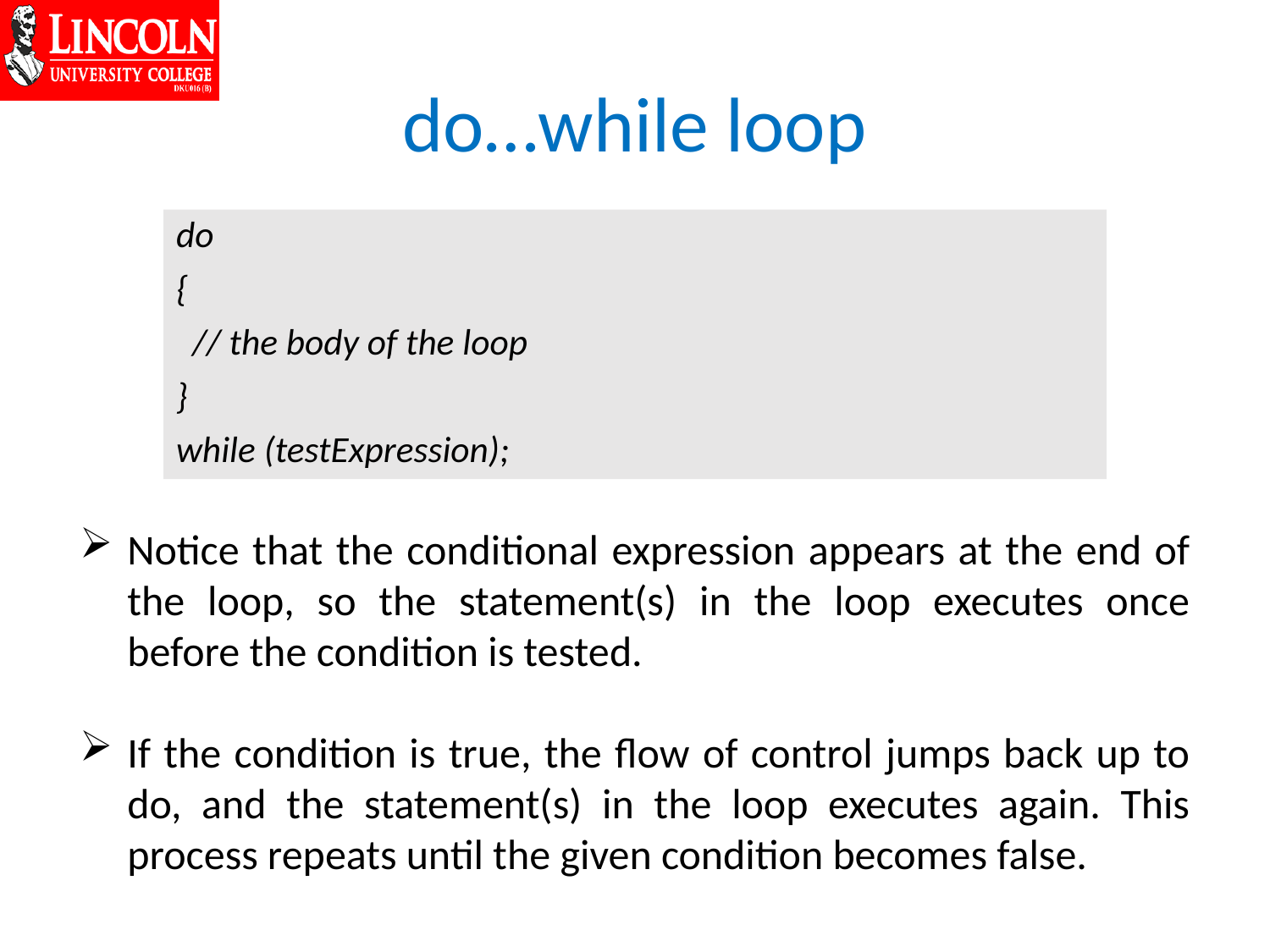

# do…while loop
do
{
  // the body of the loop
}
while (testExpression);
Notice that the conditional expression appears at the end of the loop, so the statement(s) in the loop executes once before the condition is tested.

If the condition is true, the flow of control jumps back up to do, and the statement(s) in the loop executes again. This process repeats until the given condition becomes false.